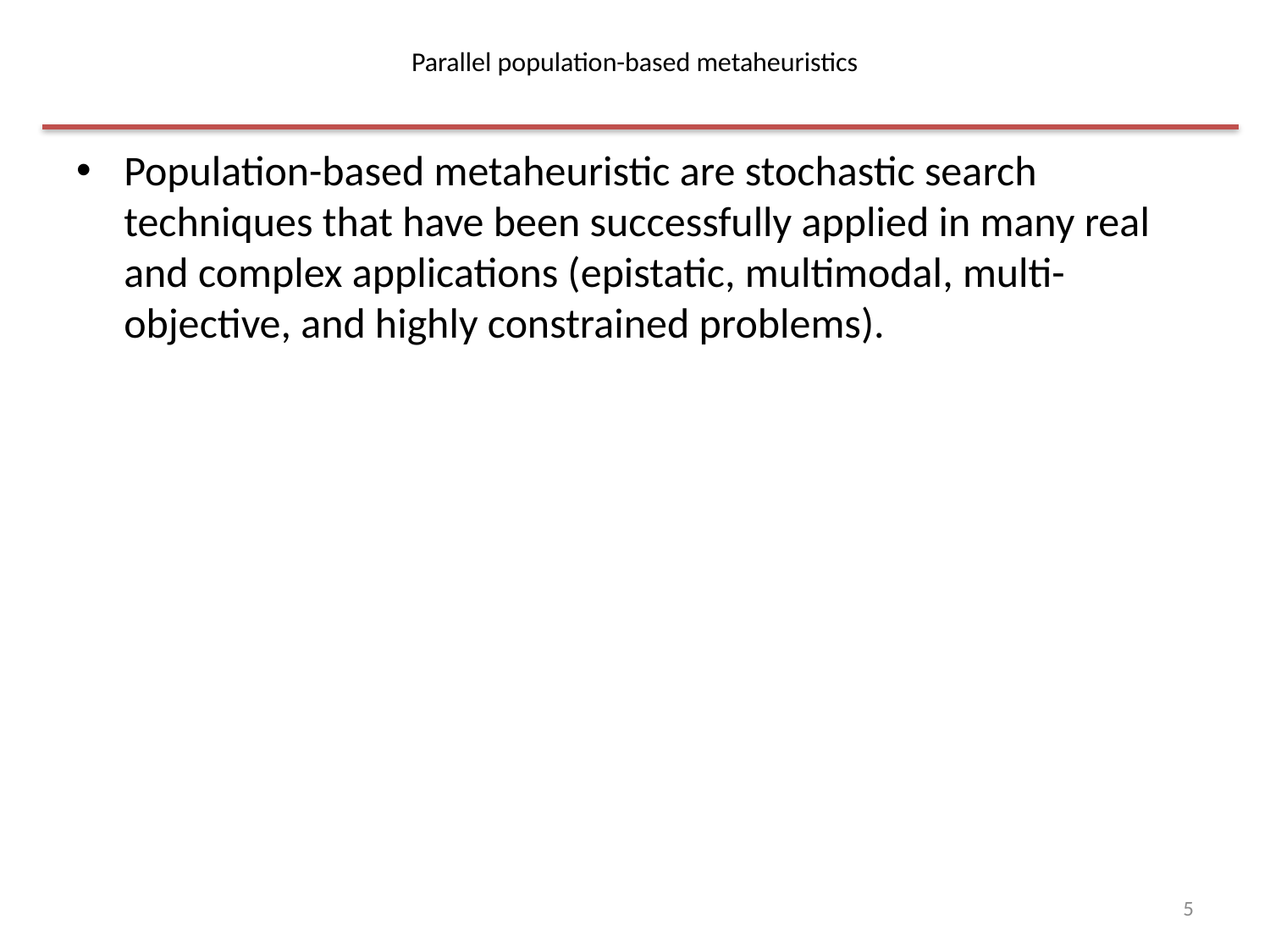

# Parallel population-based metaheuristics
Population-based metaheuristic are stochastic search techniques that have been successfully applied in many real and complex applications (epistatic, multimodal, multi-objective, and highly constrained problems).

5